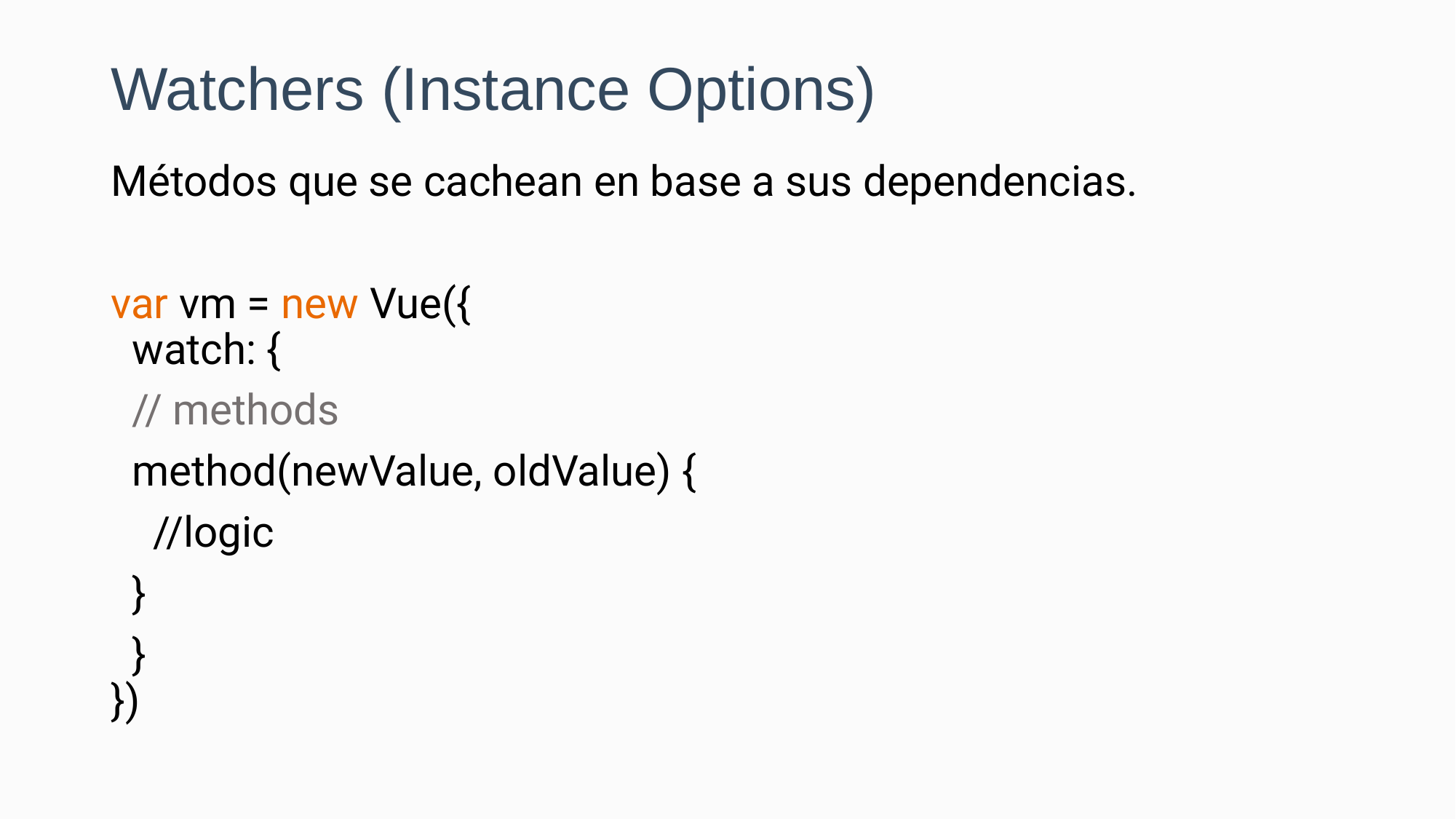

# Watchers (Instance Options)
Métodos que se cachean en base a sus dependencias.

var vm = new Vue({
  watch: {
  // methods
  method(newValue, oldValue) {
    //logic
  }
  }
})